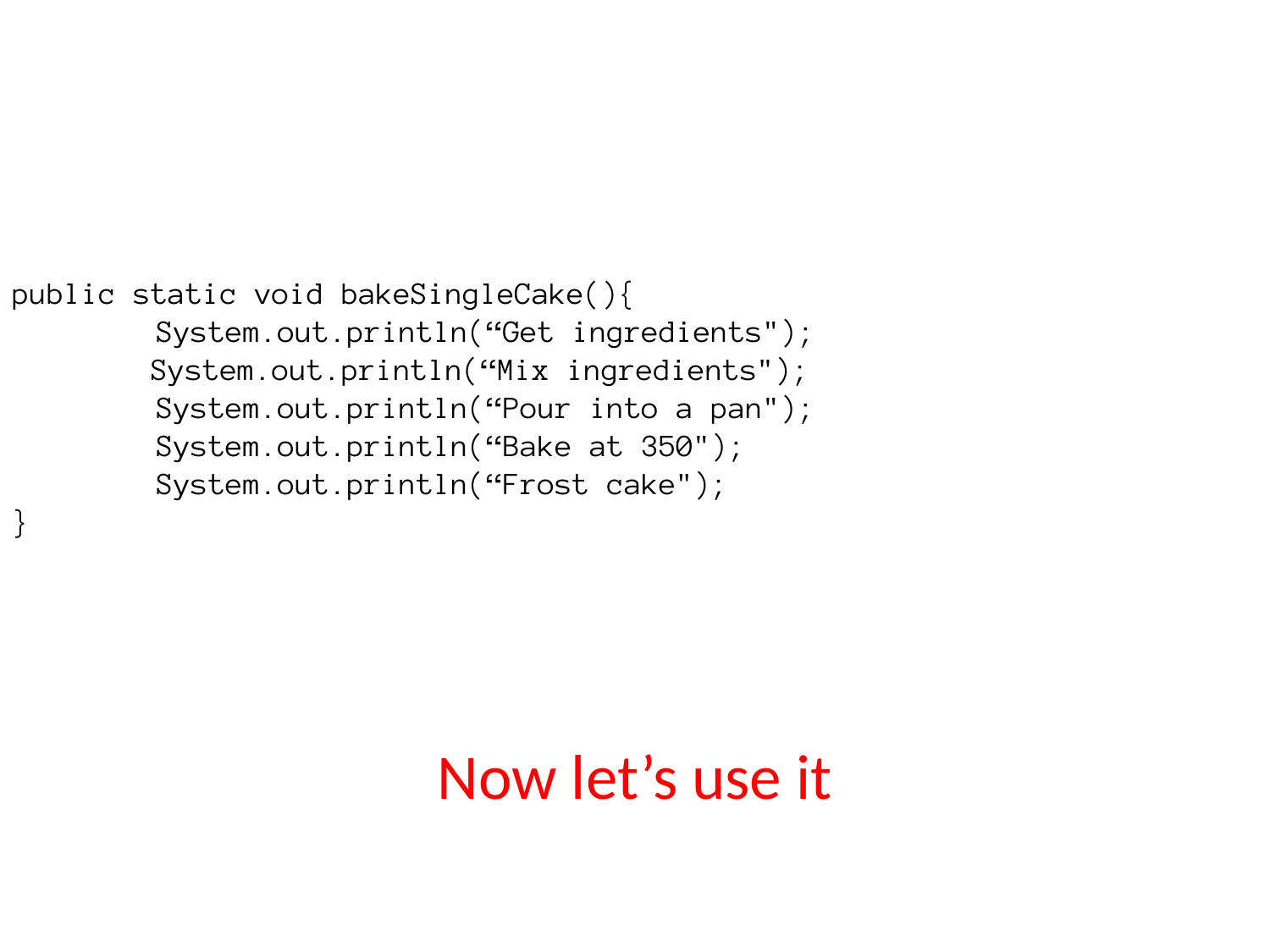

public static void bakeSingleCake(){
	 System.out.println(“Get ingredients");
        System.out.println(“Mix ingredients");
	 System.out.println(“Pour into a pan");
	 System.out.println(“Bake at 350");
	 System.out.println(“Frost cake");
}
Now let’s use it